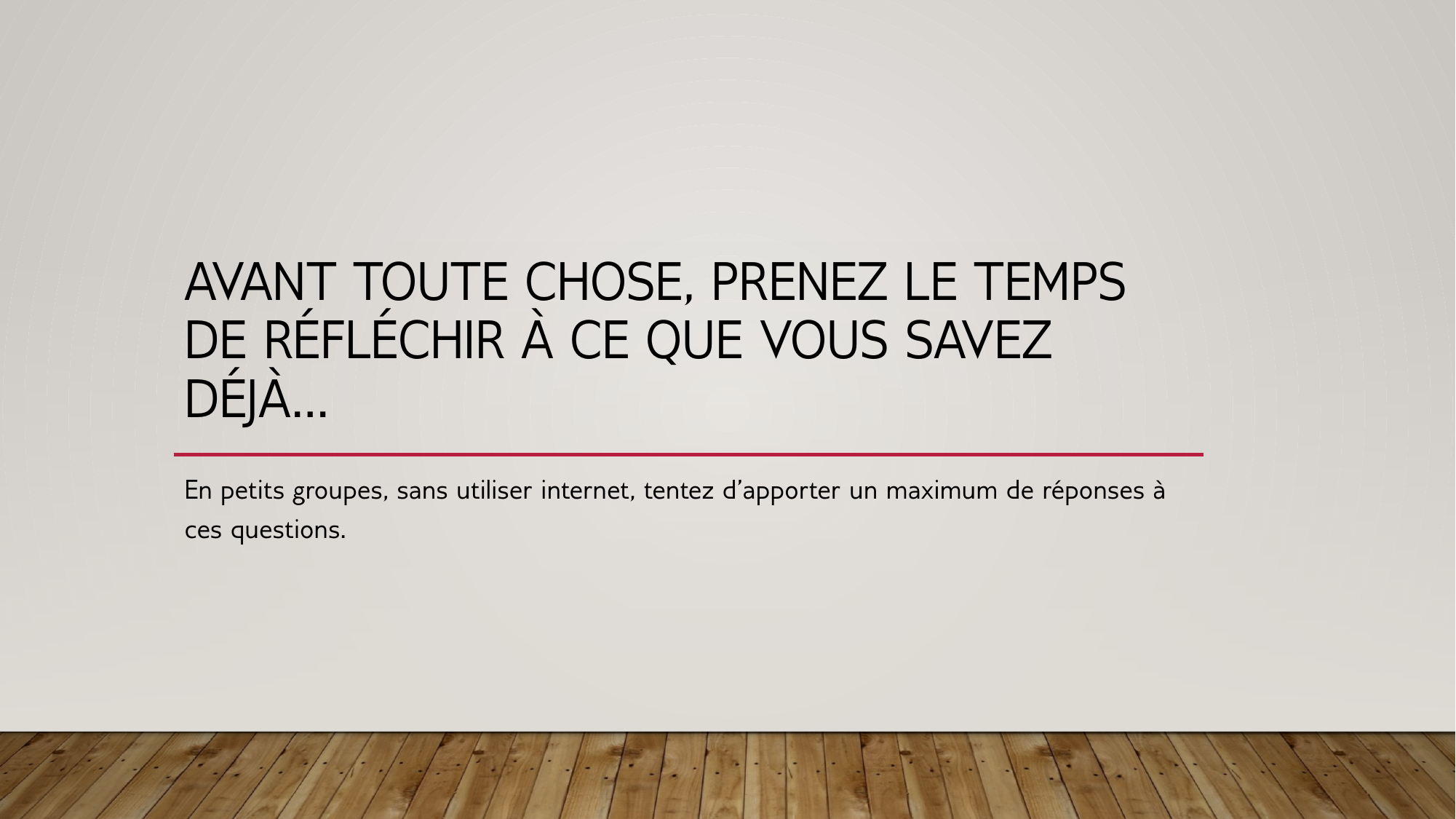

# Avant toute chose, prenez le temps de réfléchir à ce que vous savez déjà…
En petits groupes, sans utiliser internet, tentez d’apporter un maximum de réponses à ces questions.